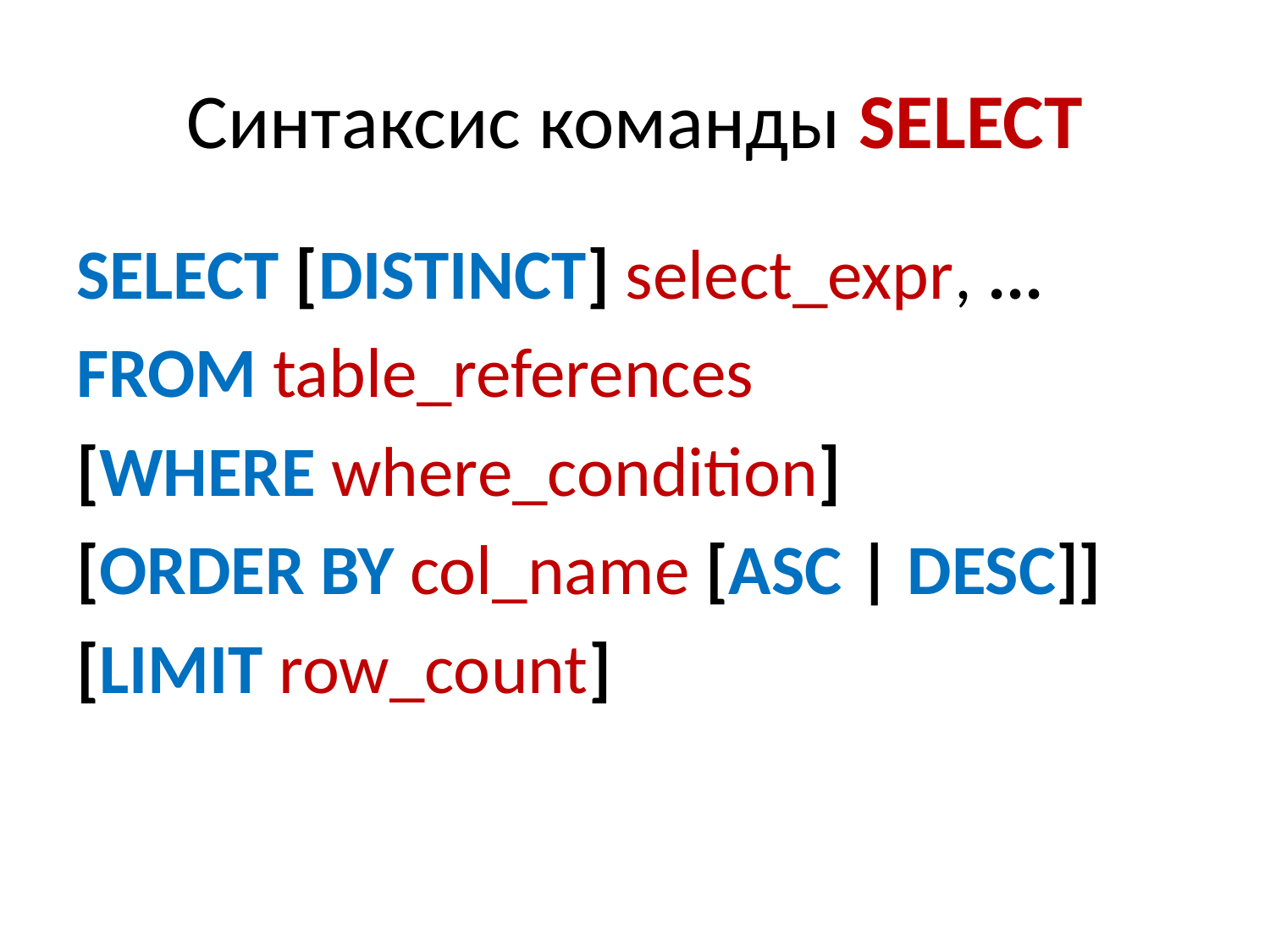

# Синтаксис команды SELECT
SELECT [DISTINCT] select_expr, ...
FROM table_references
[WHERE where_condition]
[ORDER BY col_name [ASC | DESC]]
[LIMIT row_count]